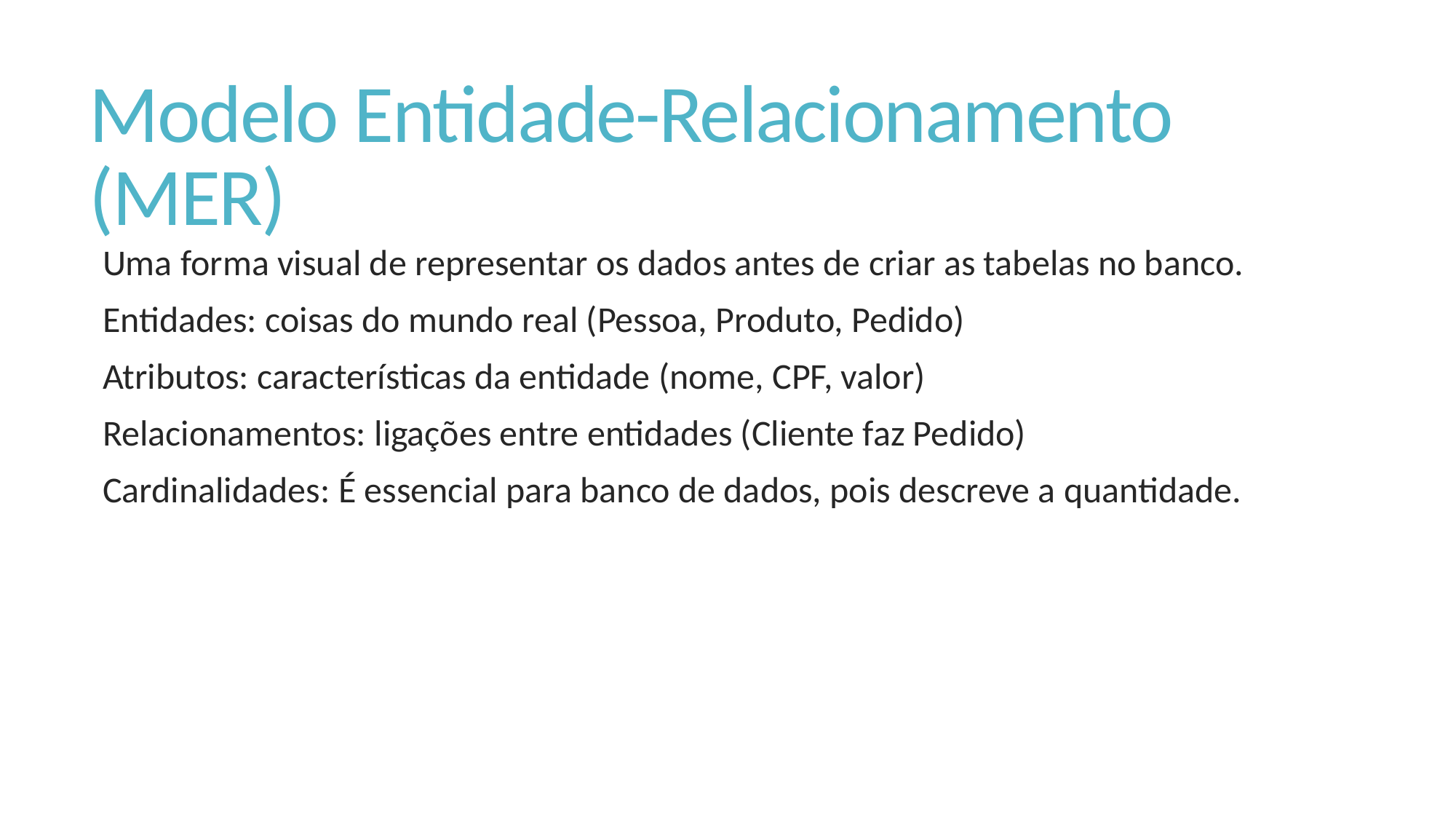

# Modelo Entidade-Relacionamento (MER)
Uma forma visual de representar os dados antes de criar as tabelas no banco.
Entidades: coisas do mundo real (Pessoa, Produto, Pedido)
Atributos: características da entidade (nome, CPF, valor)
Relacionamentos: ligações entre entidades (Cliente faz Pedido)
Cardinalidades: É essencial para banco de dados, pois descreve a quantidade.